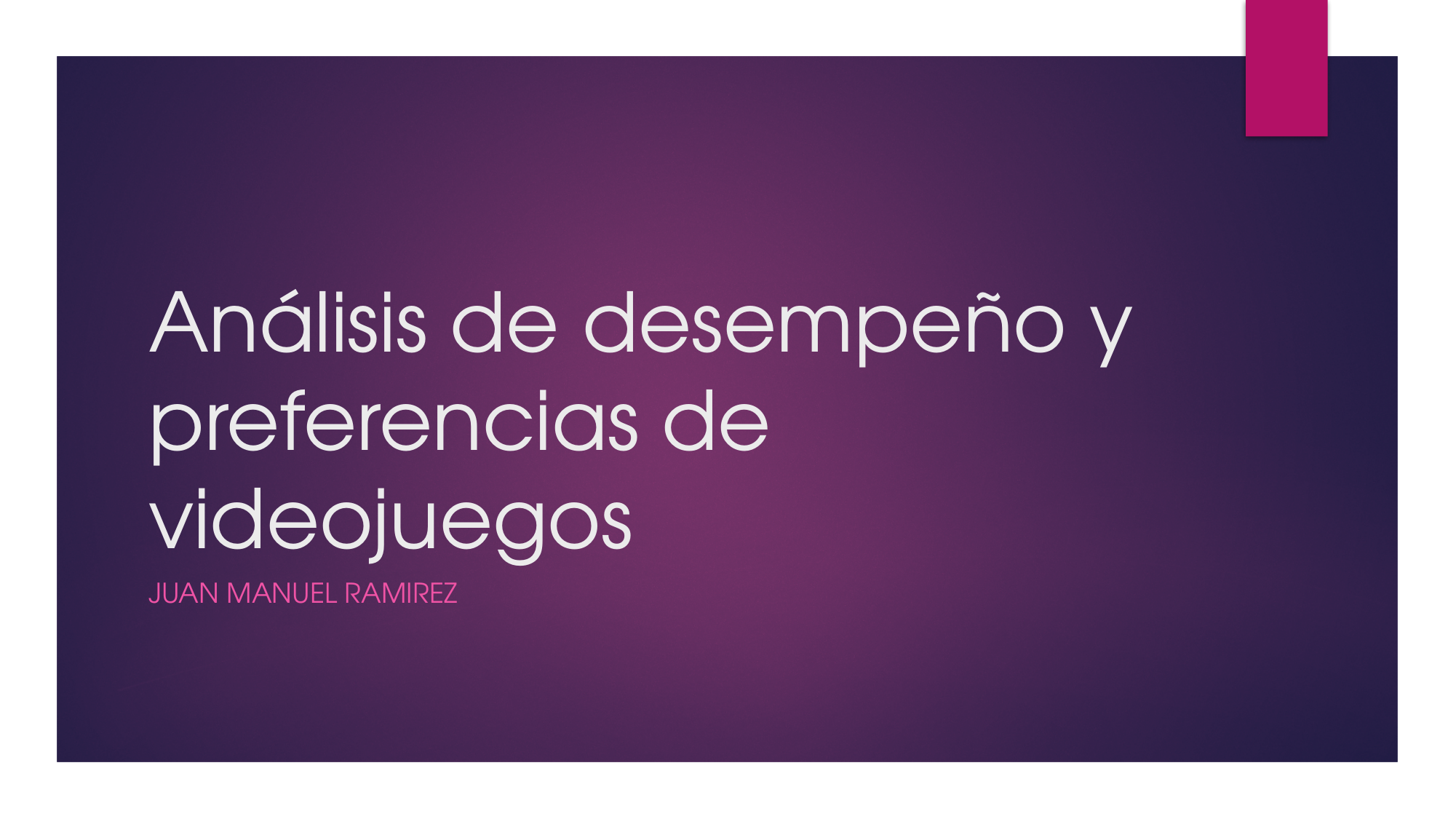

# Análisis de desempeño y preferencias de videojuegos
Juan Manuel Ramirez